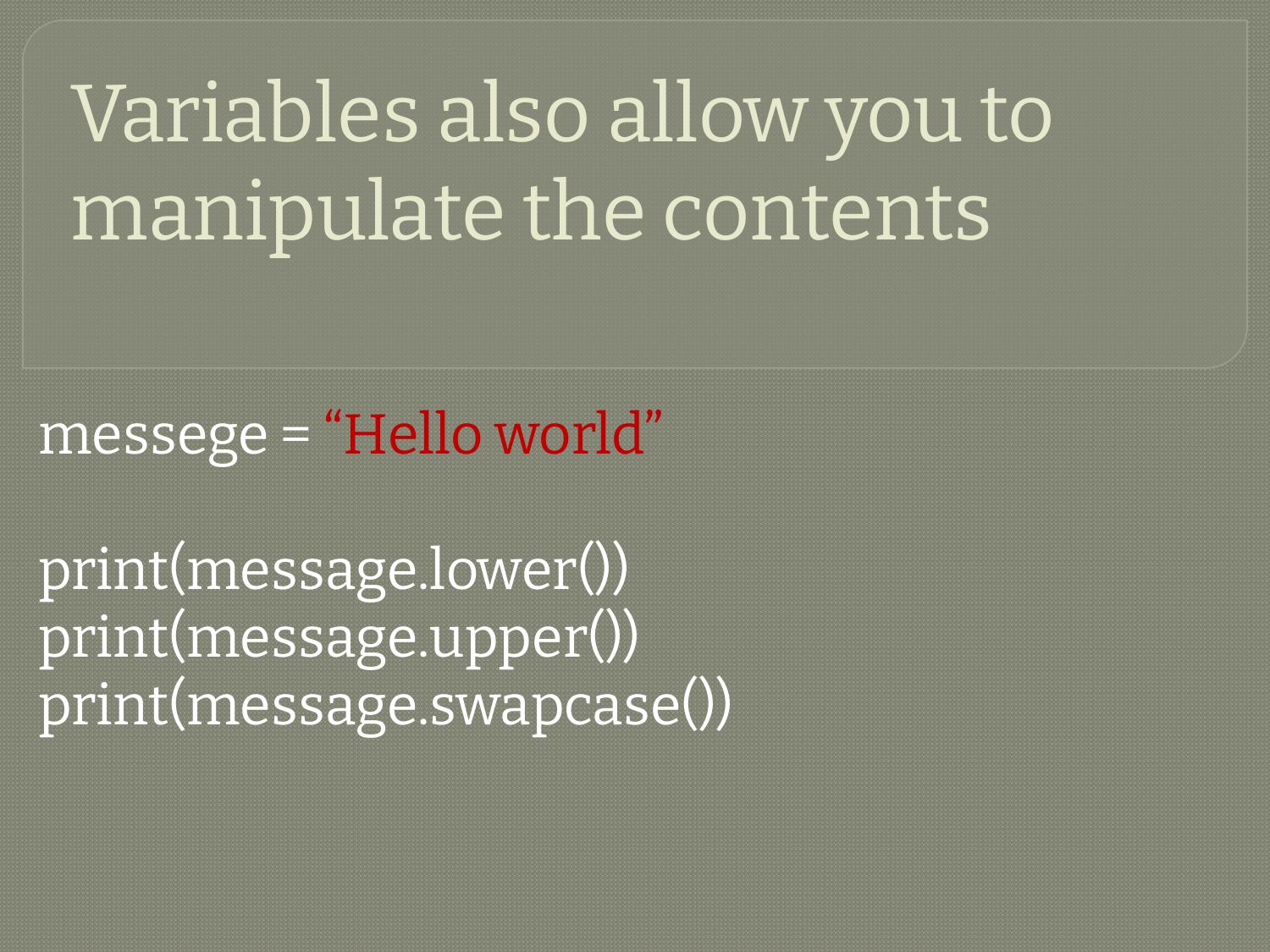

# Variables also allow you to manipulate the contents
messege = “Hello world”

print(message.lower())
print(message.upper())
print(message.swapcase())